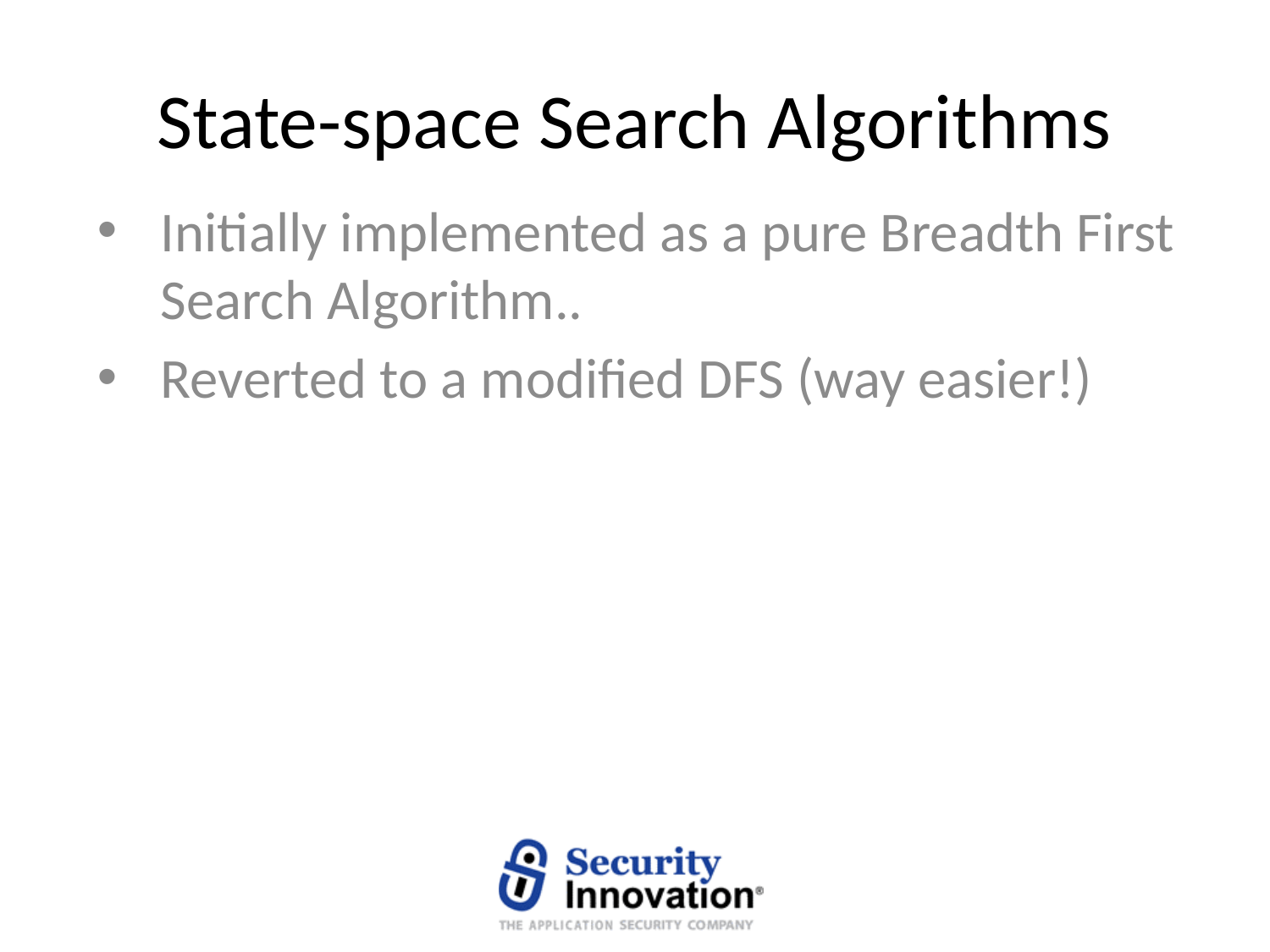

State-space Search Algorithms
Initially implemented as a pure Breadth First Search Algorithm..
Reverted to a modified DFS (way easier!)